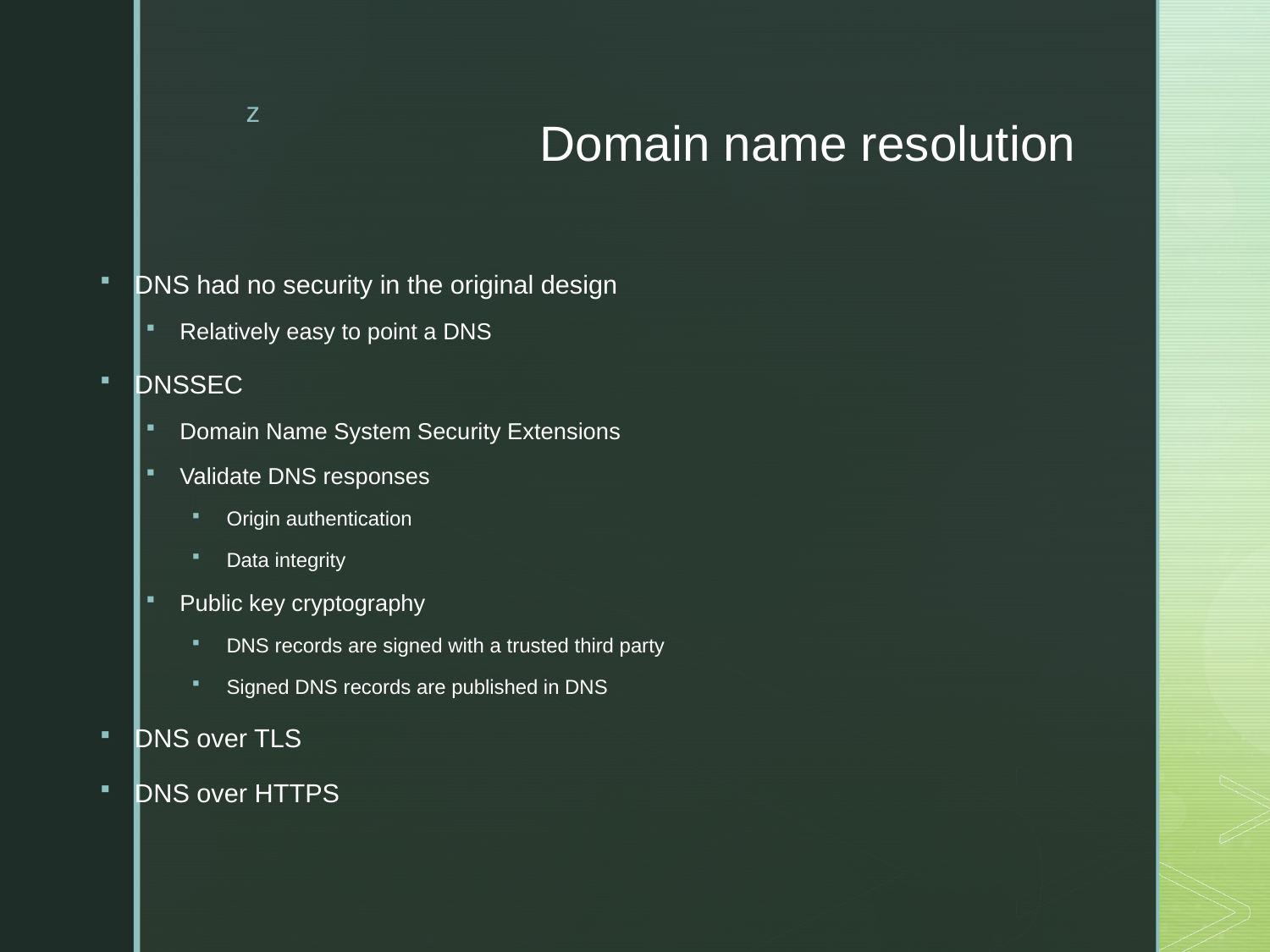

# Domain name resolution
DNS had no security in the original design
Relatively easy to point a DNS
DNSSEC
Domain Name System Security Extensions
Validate DNS responses
Origin authentication
Data integrity
Public key cryptography
DNS records are signed with a trusted third party
Signed DNS records are published in DNS
DNS over TLS
DNS over HTTPS